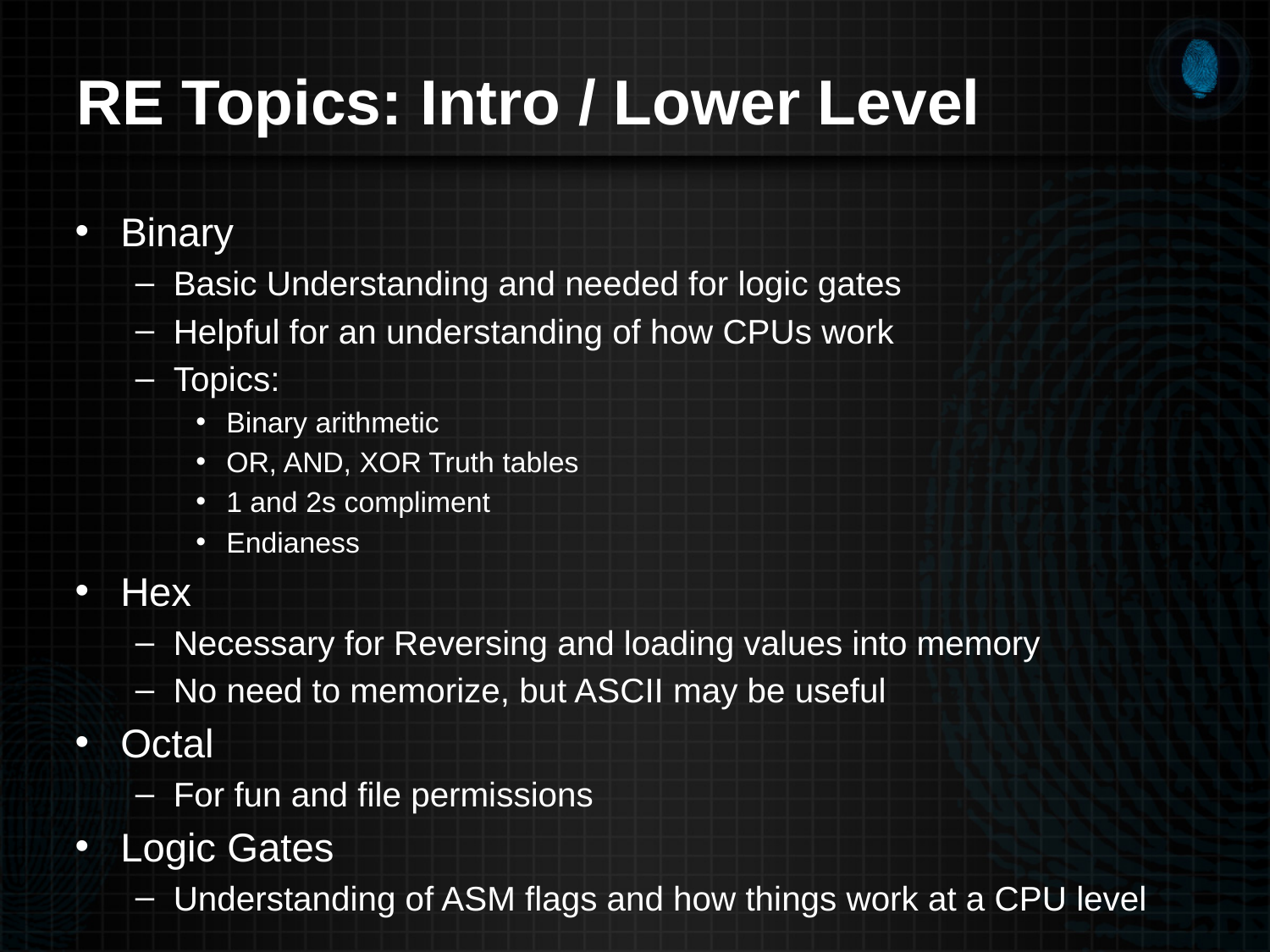

# RE Topics: Intro / Lower Level
Binary
Basic Understanding and needed for logic gates
Helpful for an understanding of how CPUs work
Topics:
Binary arithmetic
OR, AND, XOR Truth tables
1 and 2s compliment
Endianess
Hex
Necessary for Reversing and loading values into memory
No need to memorize, but ASCII may be useful
Octal
For fun and file permissions
Logic Gates
Understanding of ASM flags and how things work at a CPU level